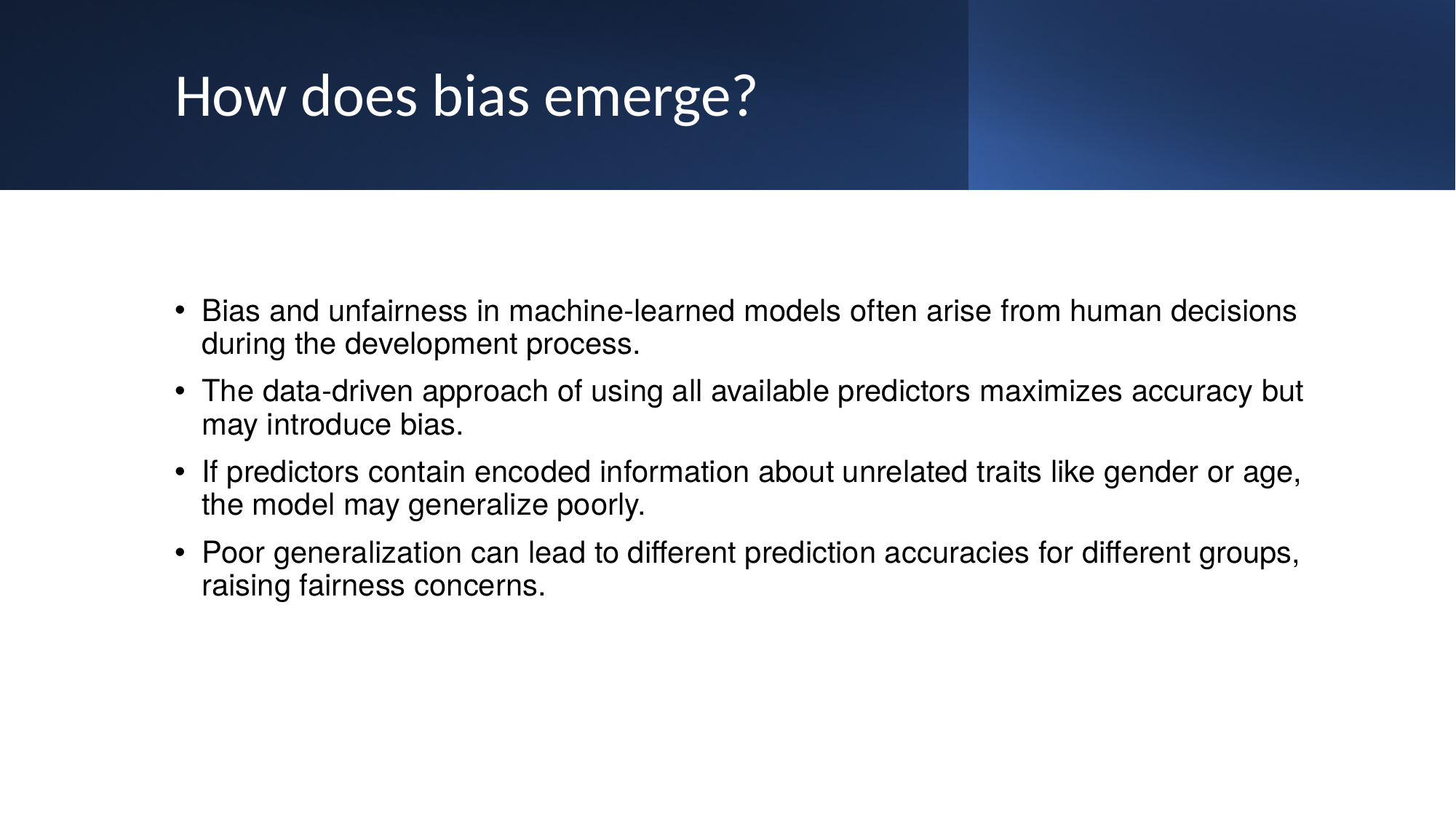

# How does bias emerge?
Bias and unfairness in machine-learned models often arise from human decisions during the development process.
The data-driven approach of using all available predictors maximizes accuracy but may introduce bias.
If predictors contain encoded information about unrelated traits like gender or age, the model may generalize poorly.
Poor generalization can lead to different prediction accuracies for different groups, raising fairness concerns.